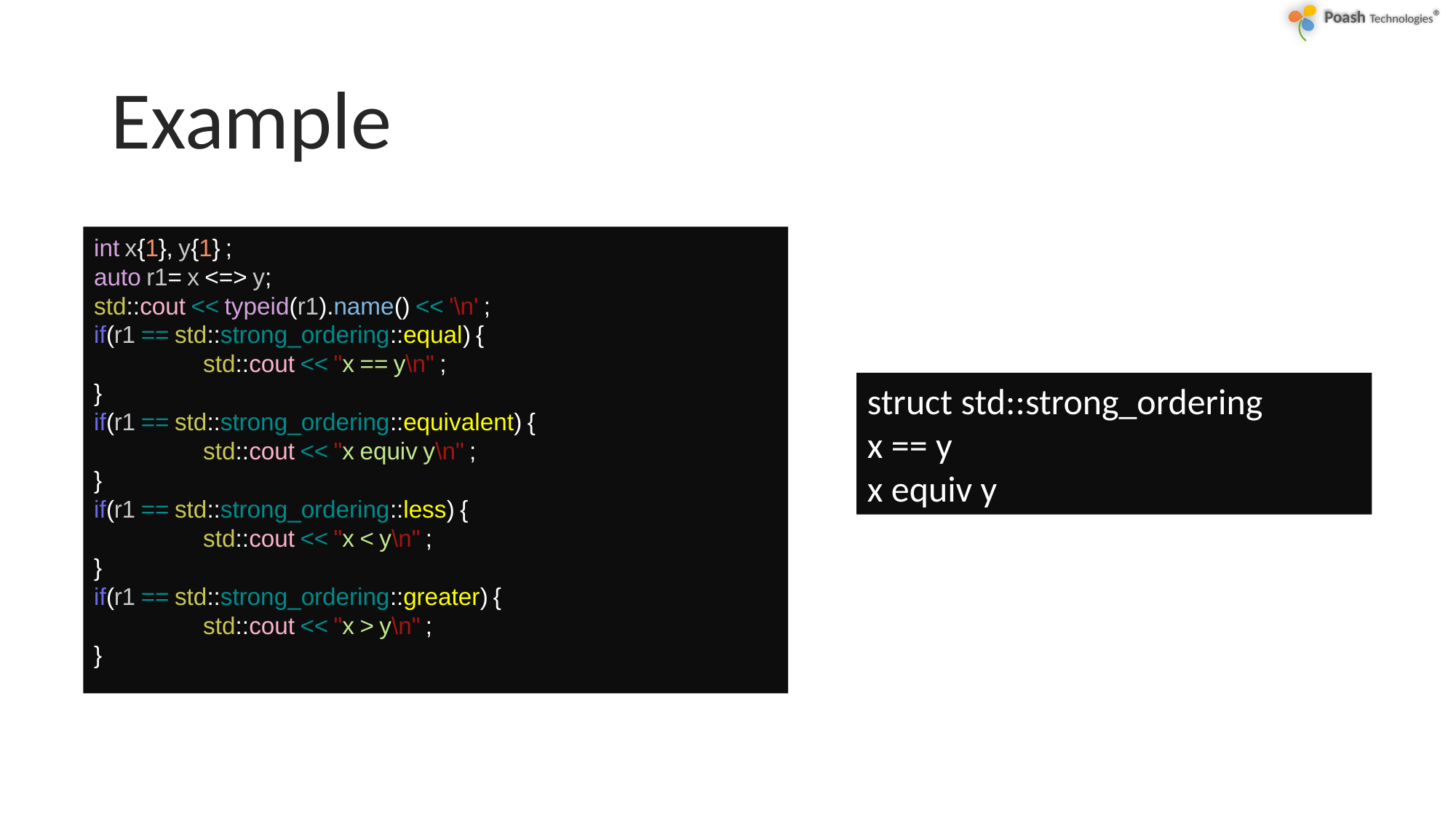

# Example
int x{1}, y{1} ;
auto r1= x <=> y;
std::cout << typeid(r1).name() << '\n' ;
if(r1 == std::strong_ordering::equal) {
	std::cout << "x == y\n" ;
}
if(r1 == std::strong_ordering::equivalent) {
	std::cout << "x equiv y\n" ;
}
if(r1 == std::strong_ordering::less) {
	std::cout << "x < y\n" ;
}
if(r1 == std::strong_ordering::greater) {
	std::cout << "x > y\n" ;
}

struct std::strong_ordering
x == y
x equiv y